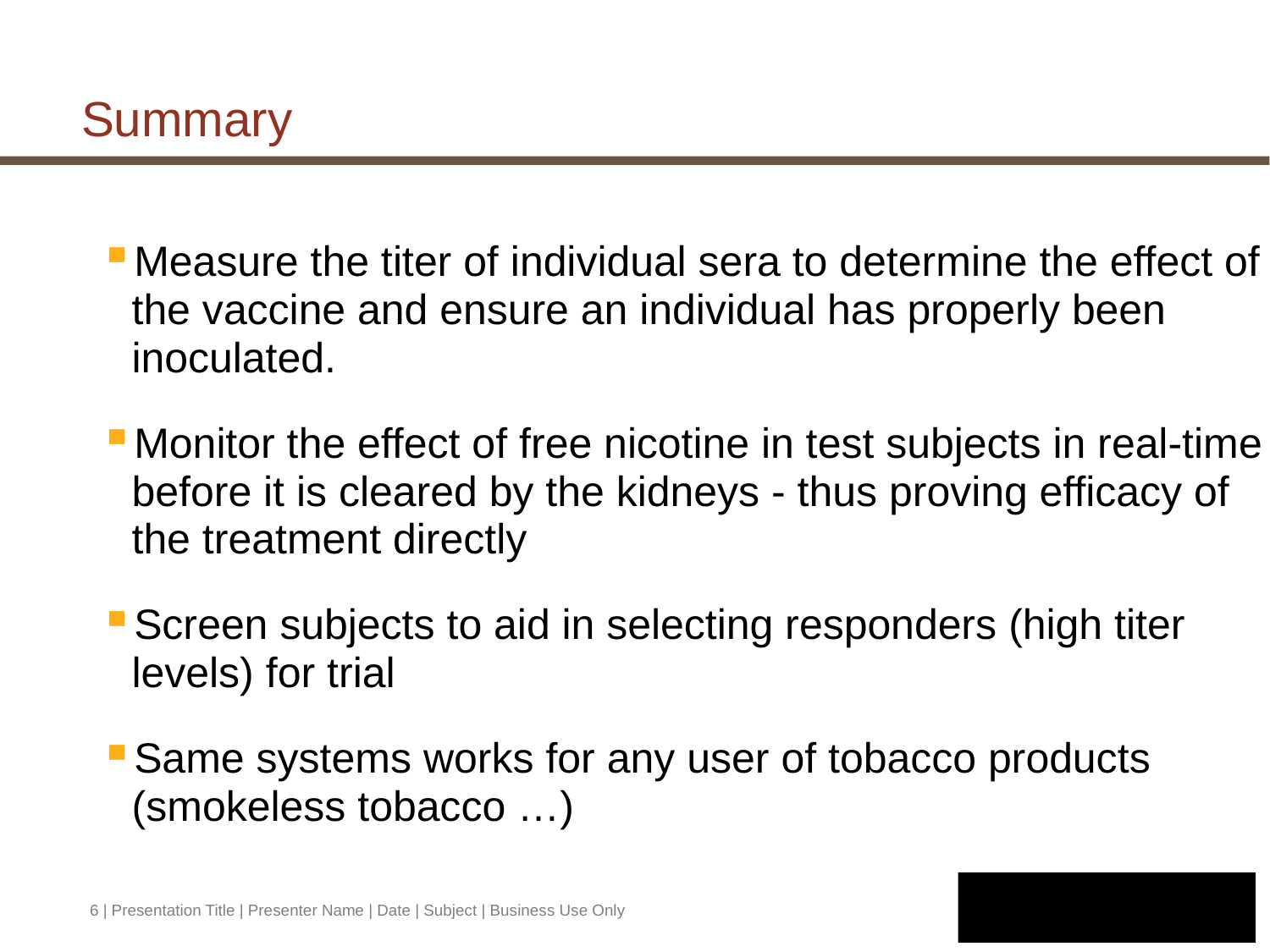

# Summary
Measure the titer of individual sera to determine the effect of the vaccine and ensure an individual has properly been inoculated.
Monitor the effect of free nicotine in test subjects in real-time before it is cleared by the kidneys - thus proving efficacy of the treatment directly
Screen subjects to aid in selecting responders (high titer levels) for trial
Same systems works for any user of tobacco products (smokeless tobacco …)
6 | Presentation Title | Presenter Name | Date | Subject | Business Use Only